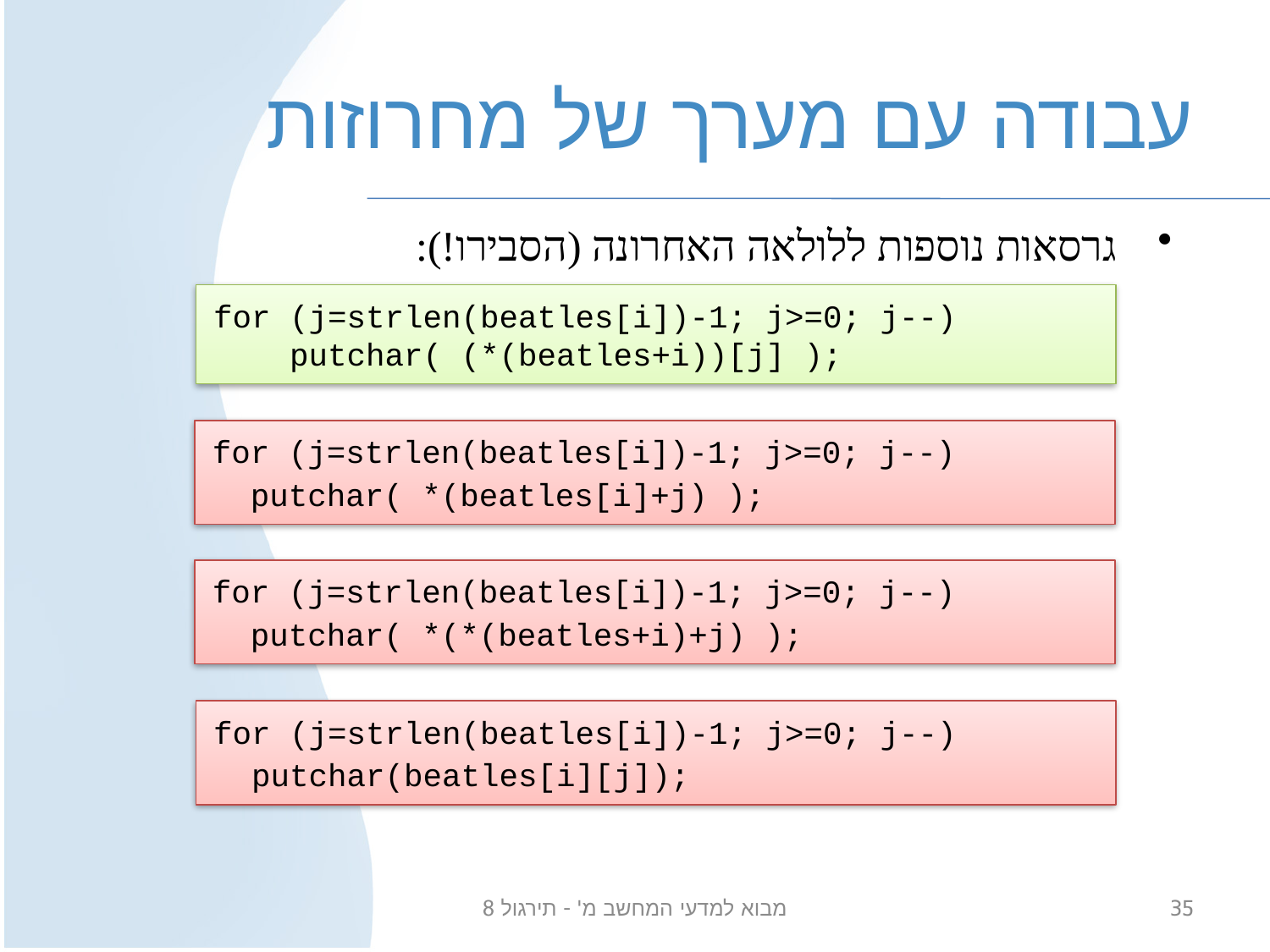

# עבודה עם מערך של מחרוזות
גרסאות נוספות ללולאה האחרונה (הסבירו!):
for (j=strlen(beatles[i])-1; j>=0; j--)
    putchar( (*(beatles+i))[j] );
for (j=strlen(beatles[i])-1; j>=0; j--)
  putchar( *(beatles[i]+j) );
for (j=strlen(beatles[i])-1; j>=0; j--)
  putchar( *(*(beatles+i)+j) );
for (j=strlen(beatles[i])-1; j>=0; j--)
  putchar(beatles[i][j]);
מבוא למדעי המחשב מ' - תירגול 8
35